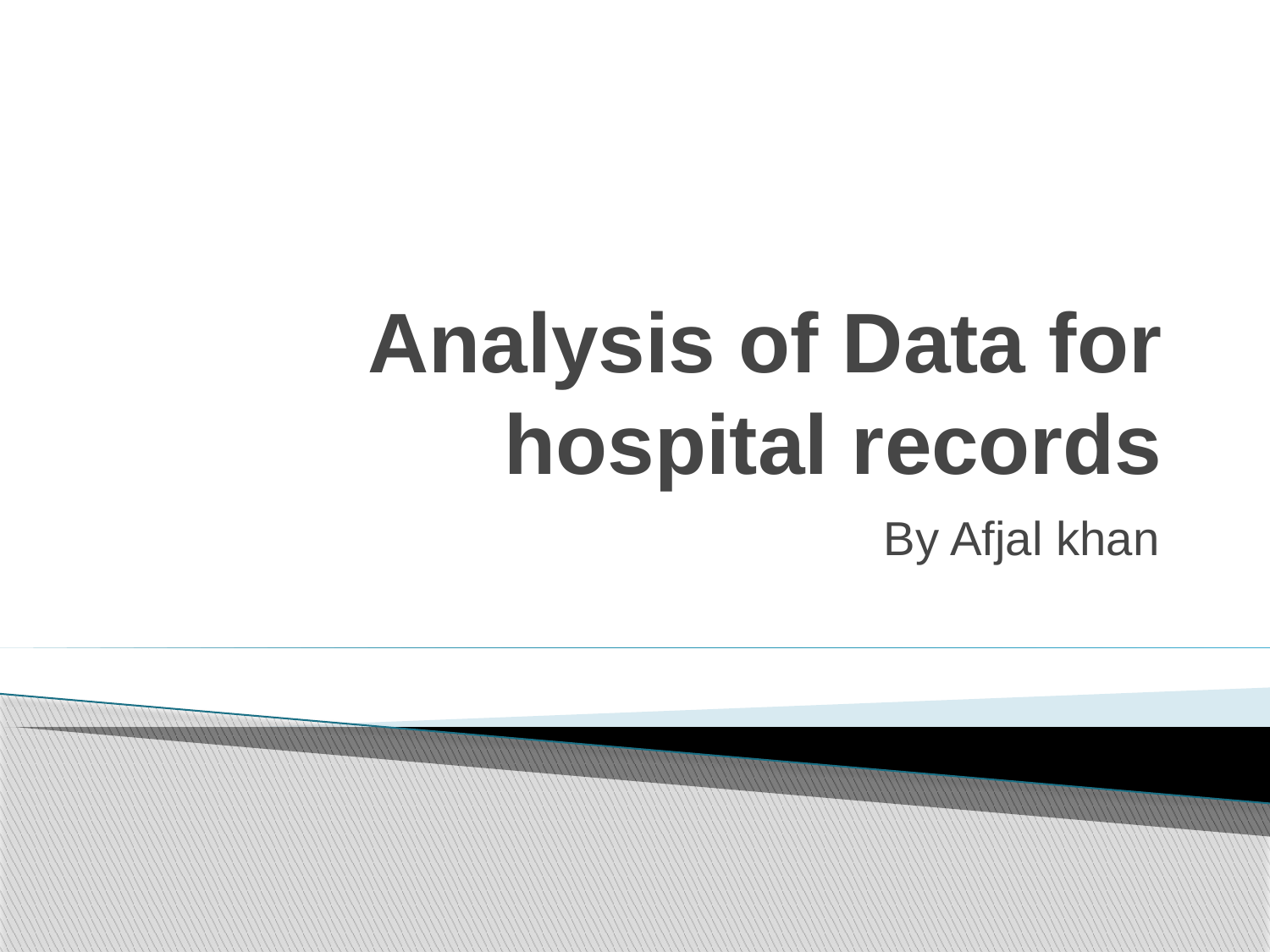

# Analysis of Data for hospital records
By Afjal khan